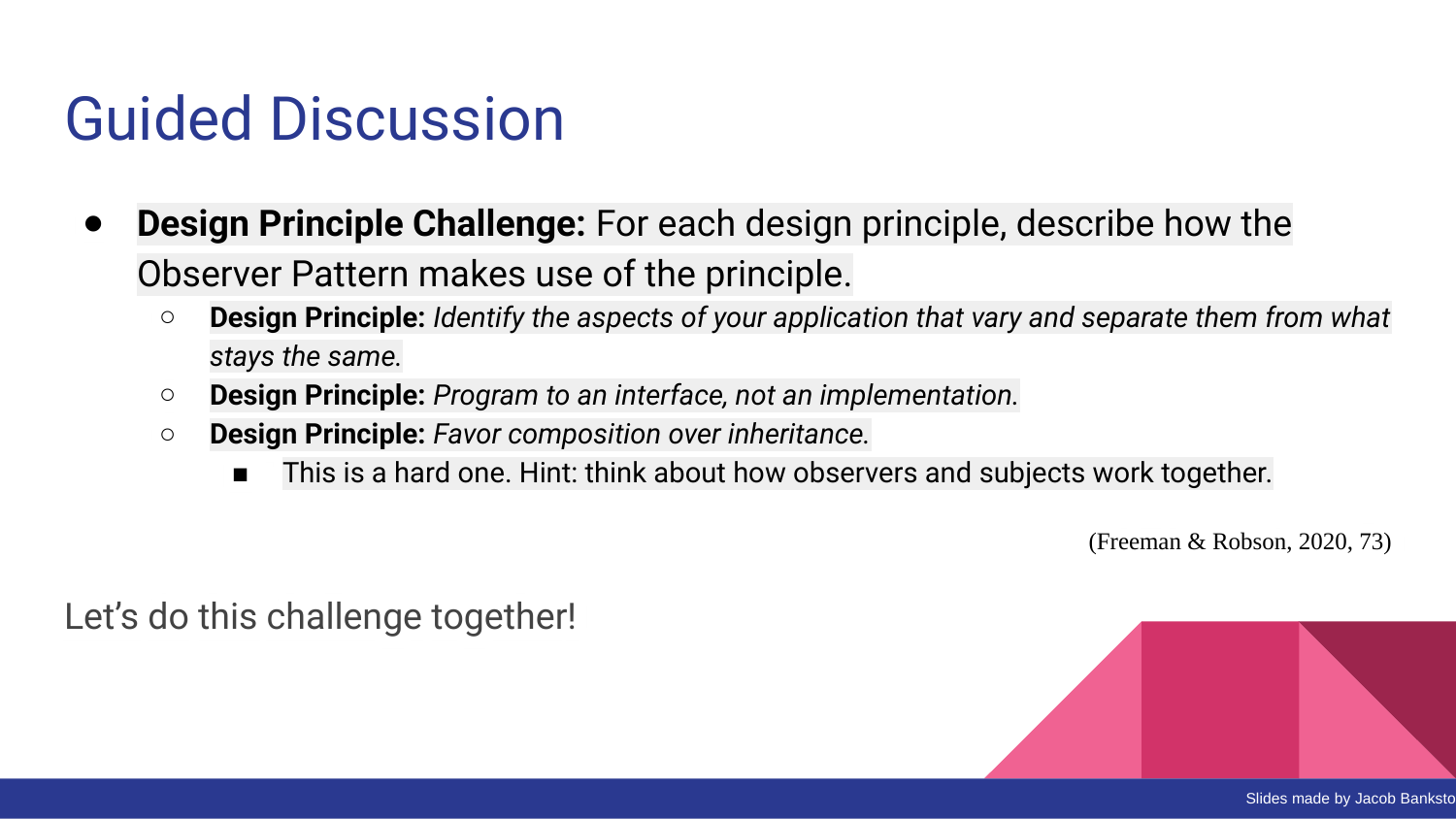

# Guided Discussion
Design Principle Challenge: For each design principle, describe how the Observer Pattern makes use of the principle.
Design Principle: Identify the aspects of your application that vary and separate them from what stays the same.
Design Principle: Program to an interface, not an implementation.
Design Principle: Favor composition over inheritance.
This is a hard one. Hint: think about how observers and subjects work together.
(Freeman & Robson, 2020, 73)
Let’s do this challenge together!
Slides made by Jacob Bankston